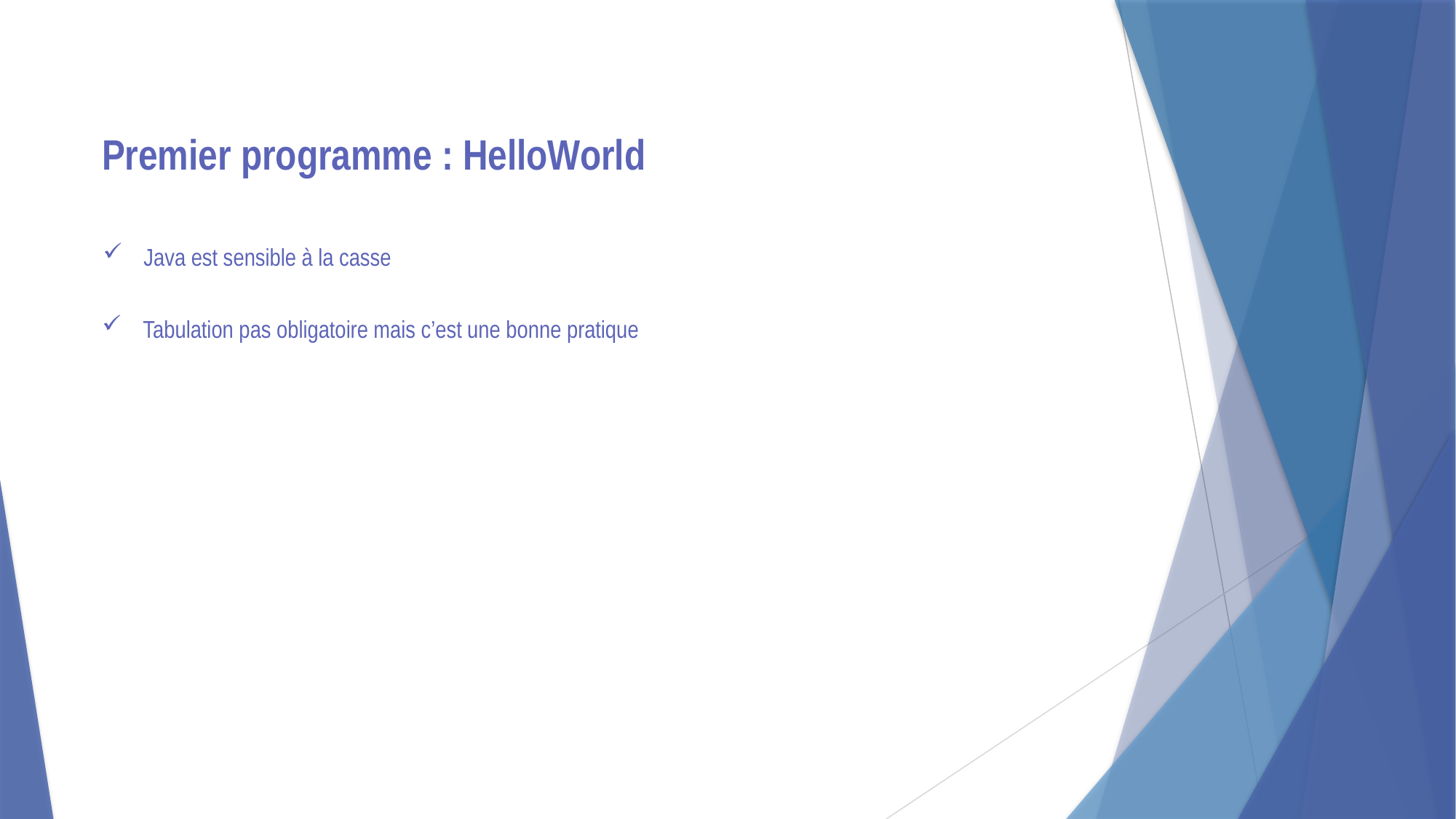

Premier programme : HelloWorld
Java est sensible à la casse
Tabulation pas obligatoire mais c’est une bonne pratique